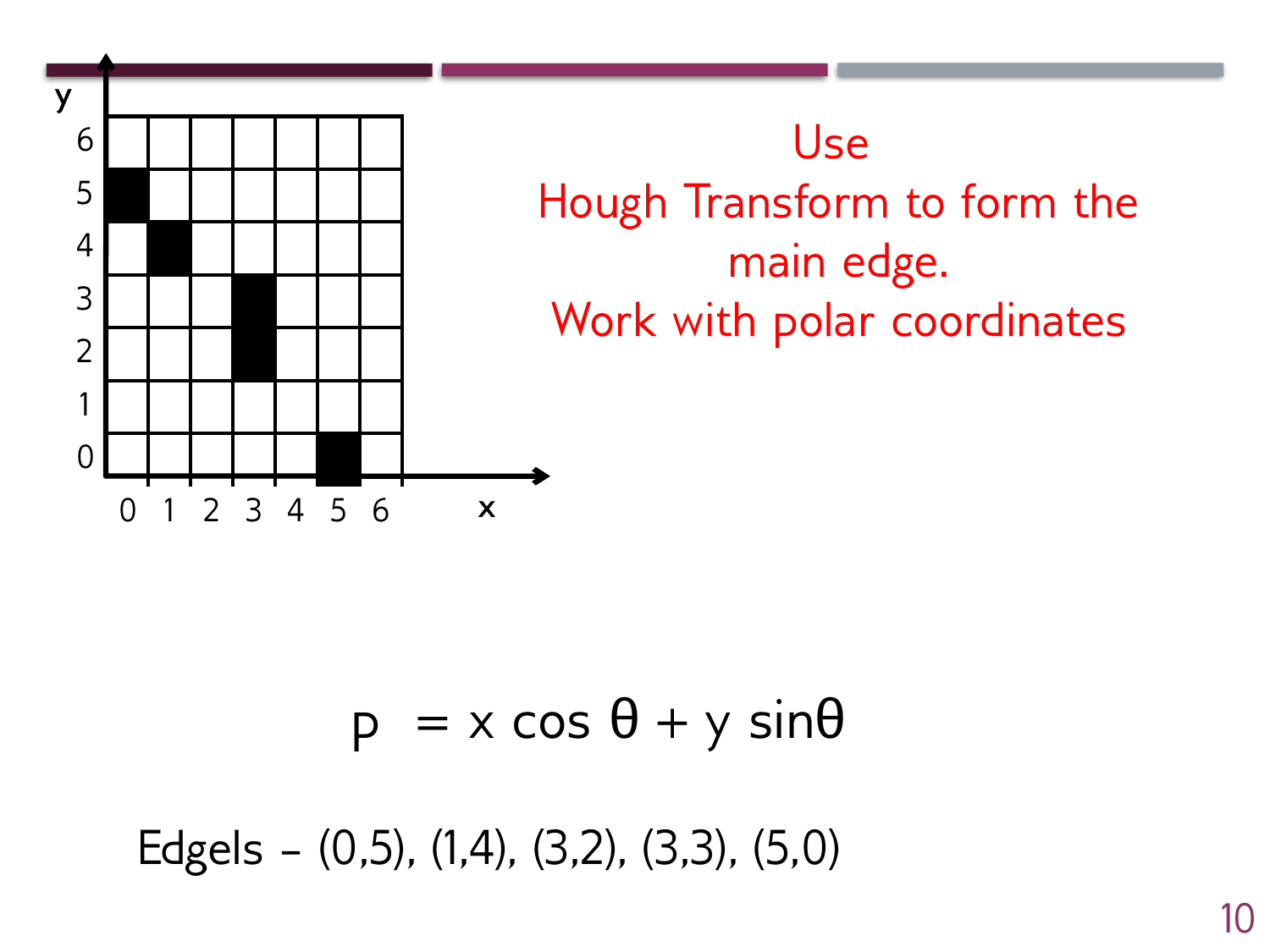

y
x
Use
Hough Transform to form the main edge.
Work with polar coordinates
| 6 |  |  |  |  |  |  |  |
| --- | --- | --- | --- | --- | --- | --- | --- |
| 5 |  |  |  |  |  |  |  |
| 4 |  |  |  |  |  |  |  |
| 3 |  |  |  |  |  |  |  |
| 2 |  |  |  |  |  |  |  |
| 1 |  |  |  |  |  |  |  |
| 0 |  |  |  |  |  |  |  |
|  | 0 | 1 | 2 | 3 | 4 | 5 | 6 |
p  = x cos θ + y sinθ
Edgels – (0,5), (1,4), (3,2), (3,3), (5,0)
10